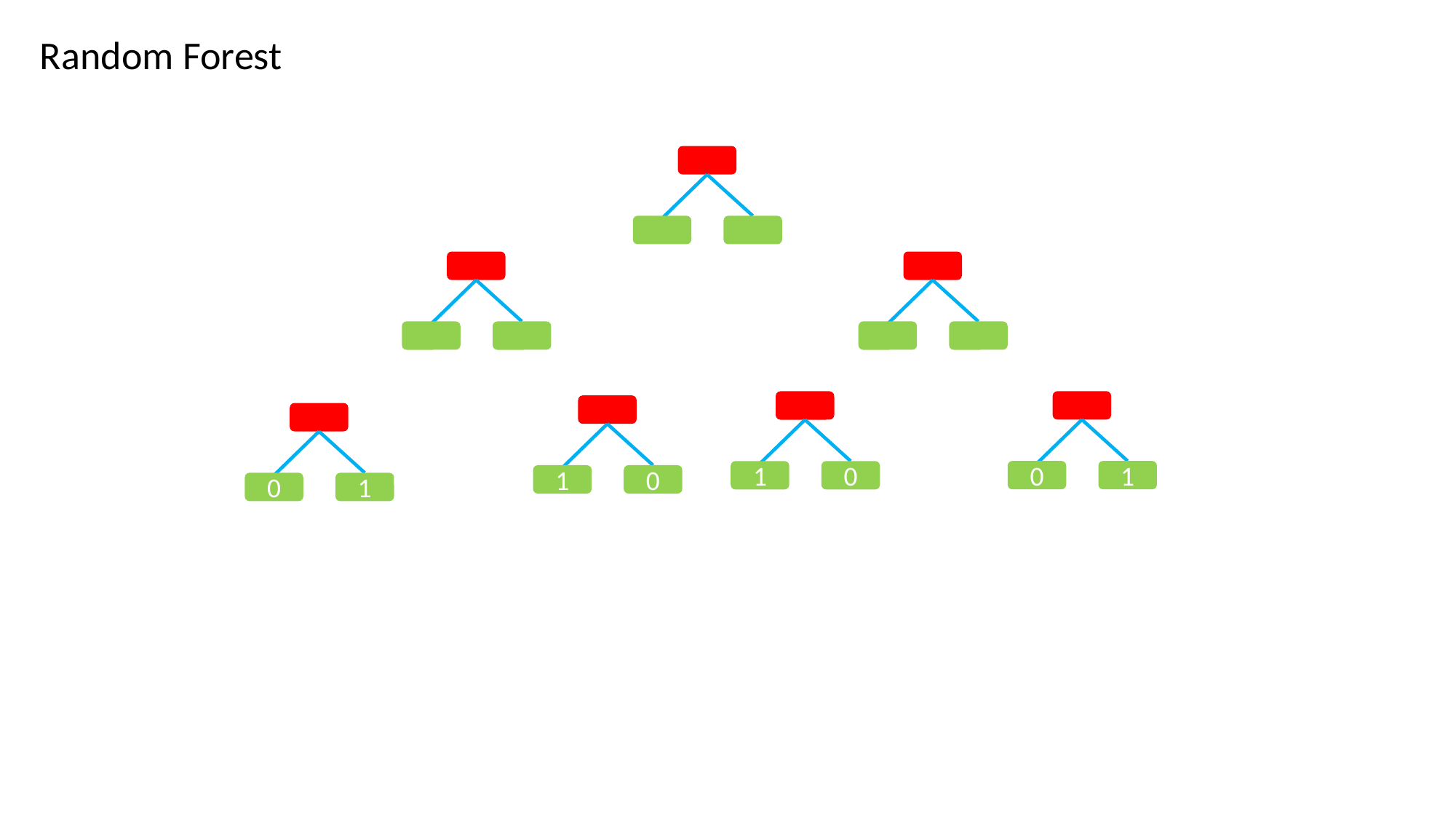

Random Forest

1
0

0
1

0
1

1
0